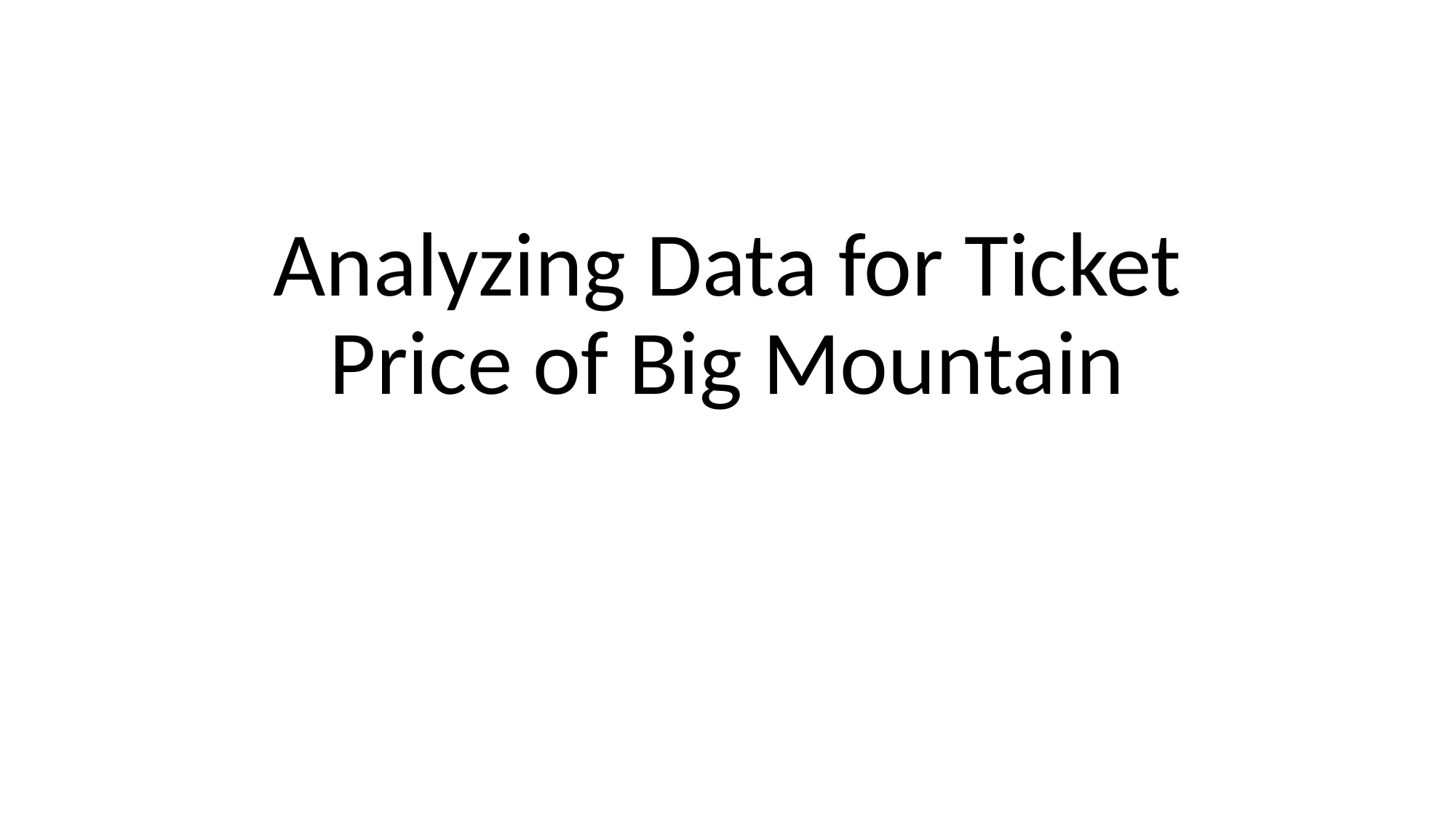

# Analyzing Data for Ticket Price of Big Mountain